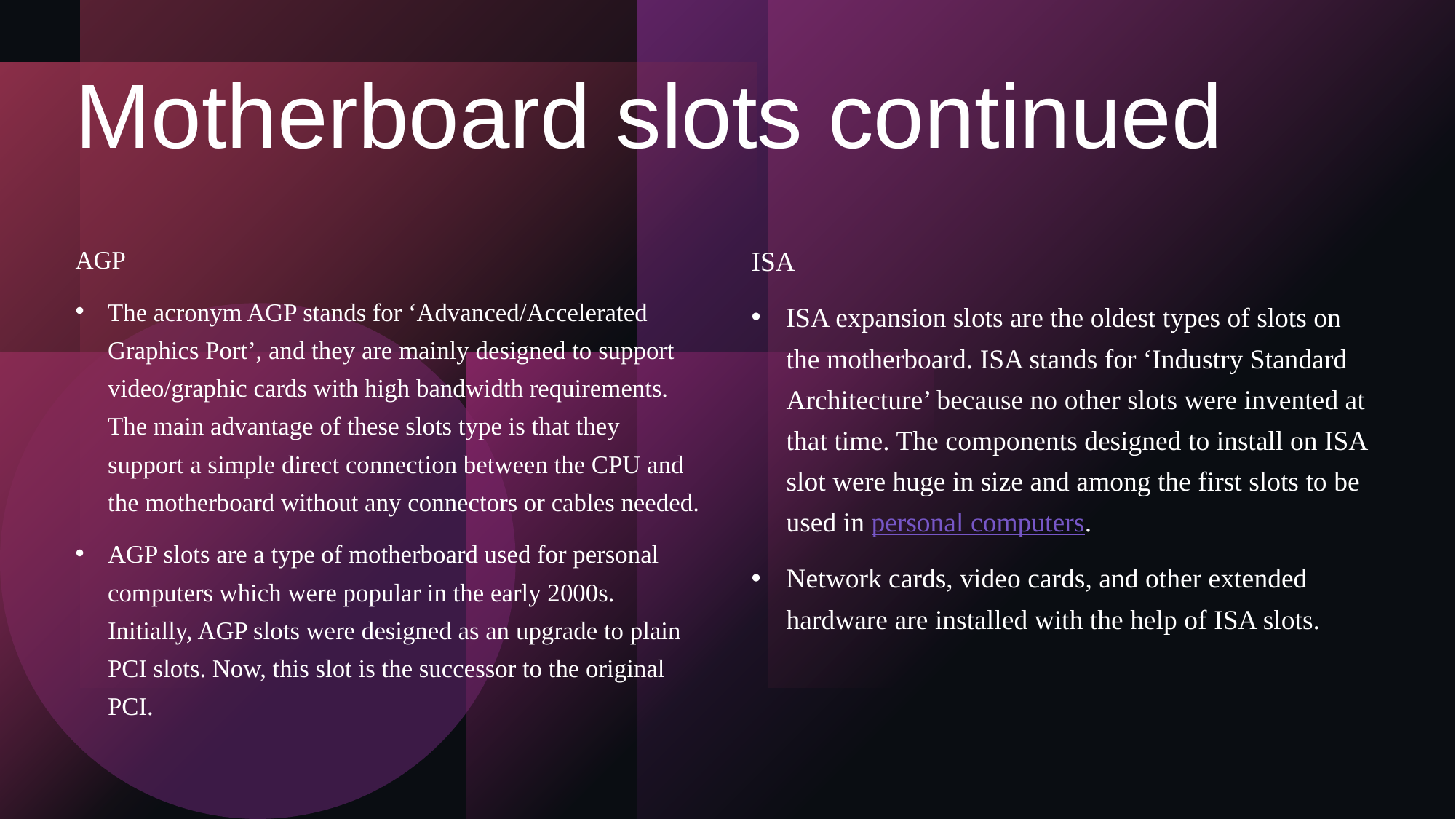

# Motherboard slots continued

AGP
The acronym AGP stands for ‘Advanced/Accelerated Graphics Port’, and they are mainly designed to support video/graphic cards with high bandwidth requirements. The main advantage of these slots type is that they support a simple direct connection between the CPU and the motherboard without any connectors or cables needed.
AGP slots are a type of motherboard used for personal computers which were popular in the early 2000s. Initially, AGP slots were designed as an upgrade to plain PCI slots. Now, this slot is the successor to the original PCI.

ISA
ISA expansion slots are the oldest types of slots on the motherboard. ISA stands for ‘Industry Standard Architecture’ because no other slots were invented at that time. The components designed to install on ISA slot were huge in size and among the first slots to be used in personal computers.
Network cards, video cards, and other extended hardware are installed with the help of ISA slots.